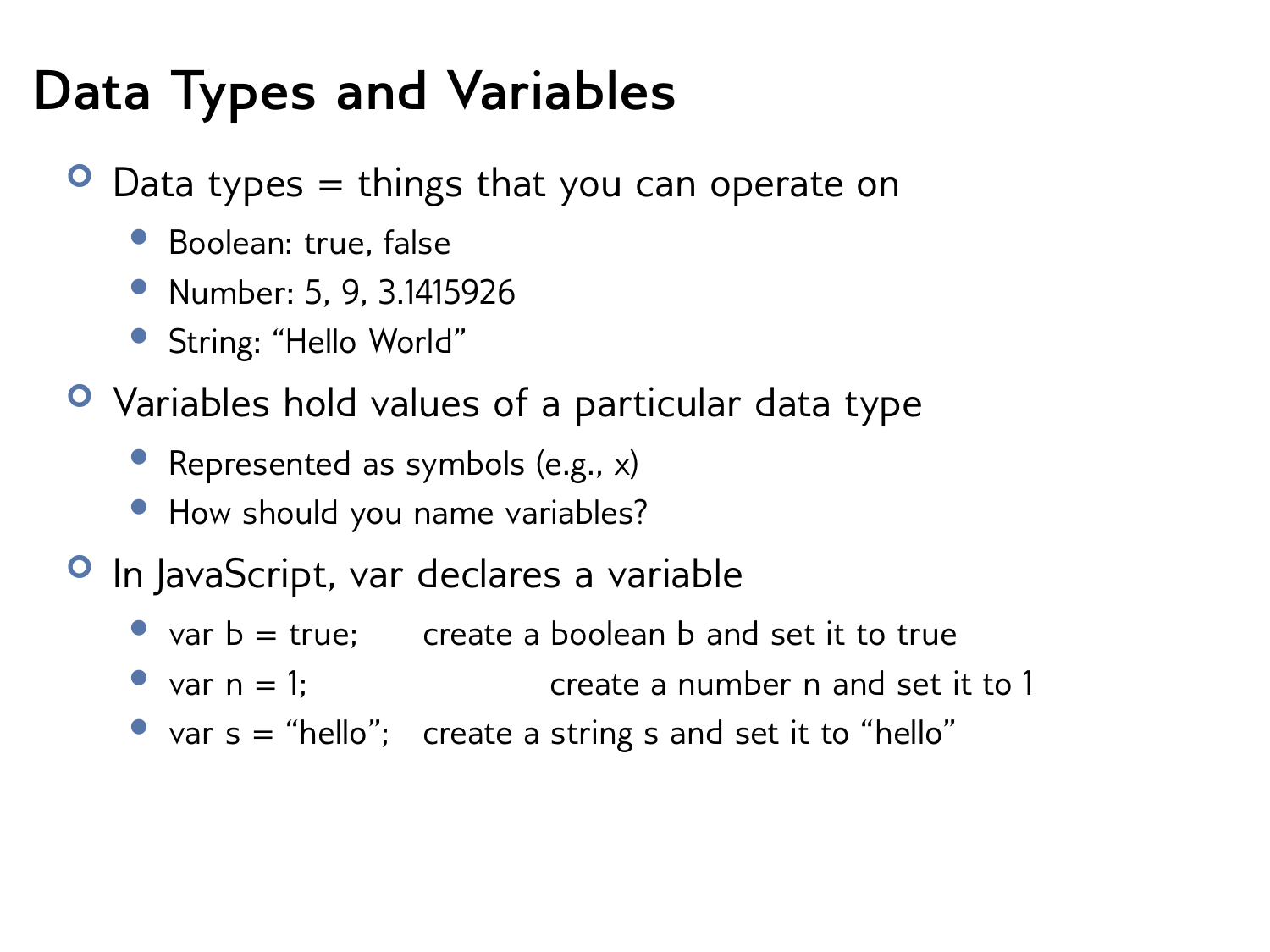

# Data Types and Variables
Data types = things that you can operate on
Boolean: true, false
Number: 5, 9, 3.1415926
String: “Hello World”
Variables hold values of a particular data type
Represented as symbols (e.g., x)
How should you name variables?
In JavaScript, var declares a variable
var b = true;	create a boolean b and set it to true
var n = 1;		create a number n and set it to 1
var s = “hello”;	create a string s and set it to “hello”